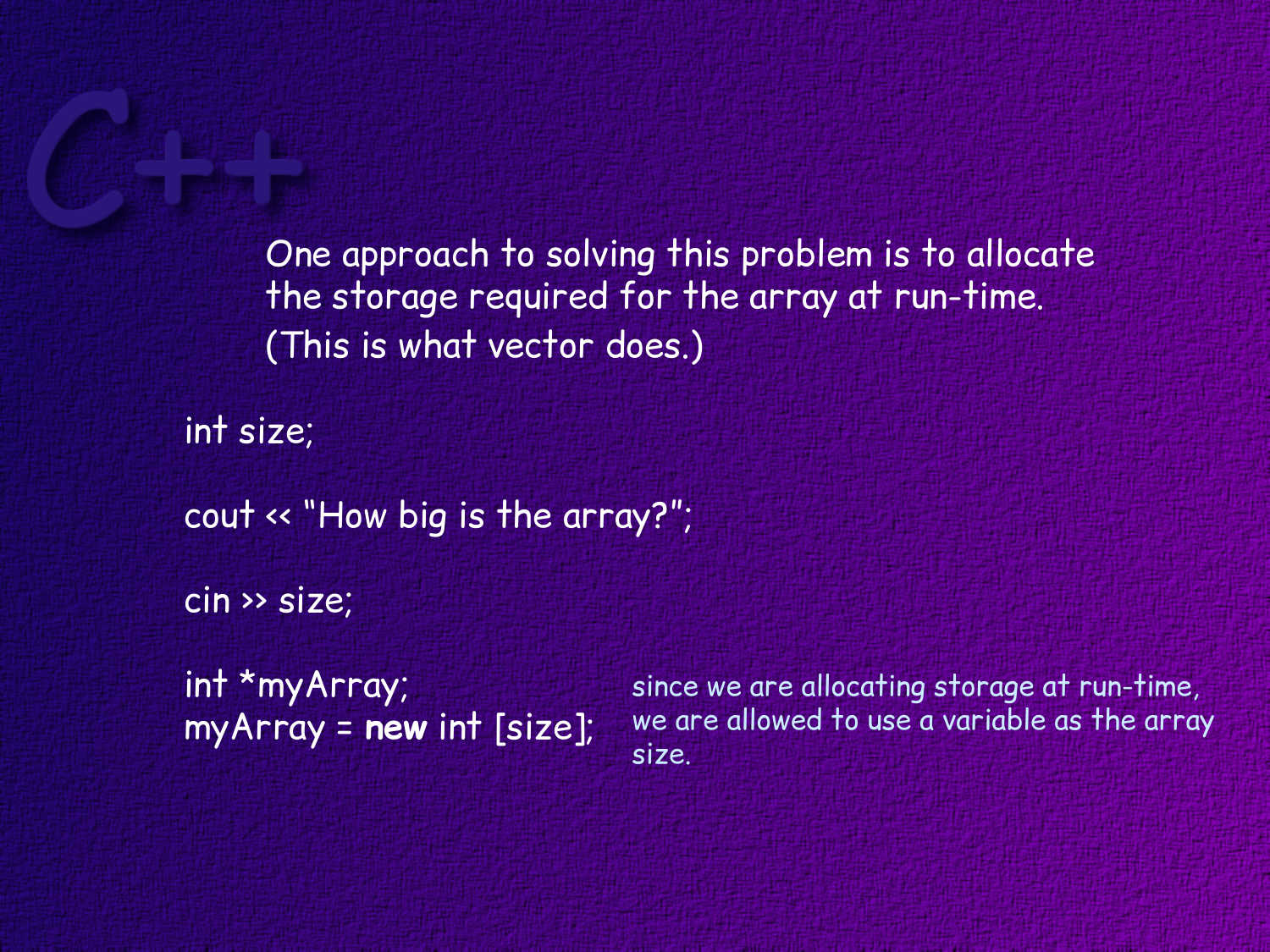

One approach to solving this problem is to allocate
the storage required for the array at run-time.
(This is what vector does.)
int size;

cout << “How big is the array?”;

cin >> size;

int *myArray;
myArray = new int [size];

since we are allocating storage at run-time,
we are allowed to use a variable as the array
size.